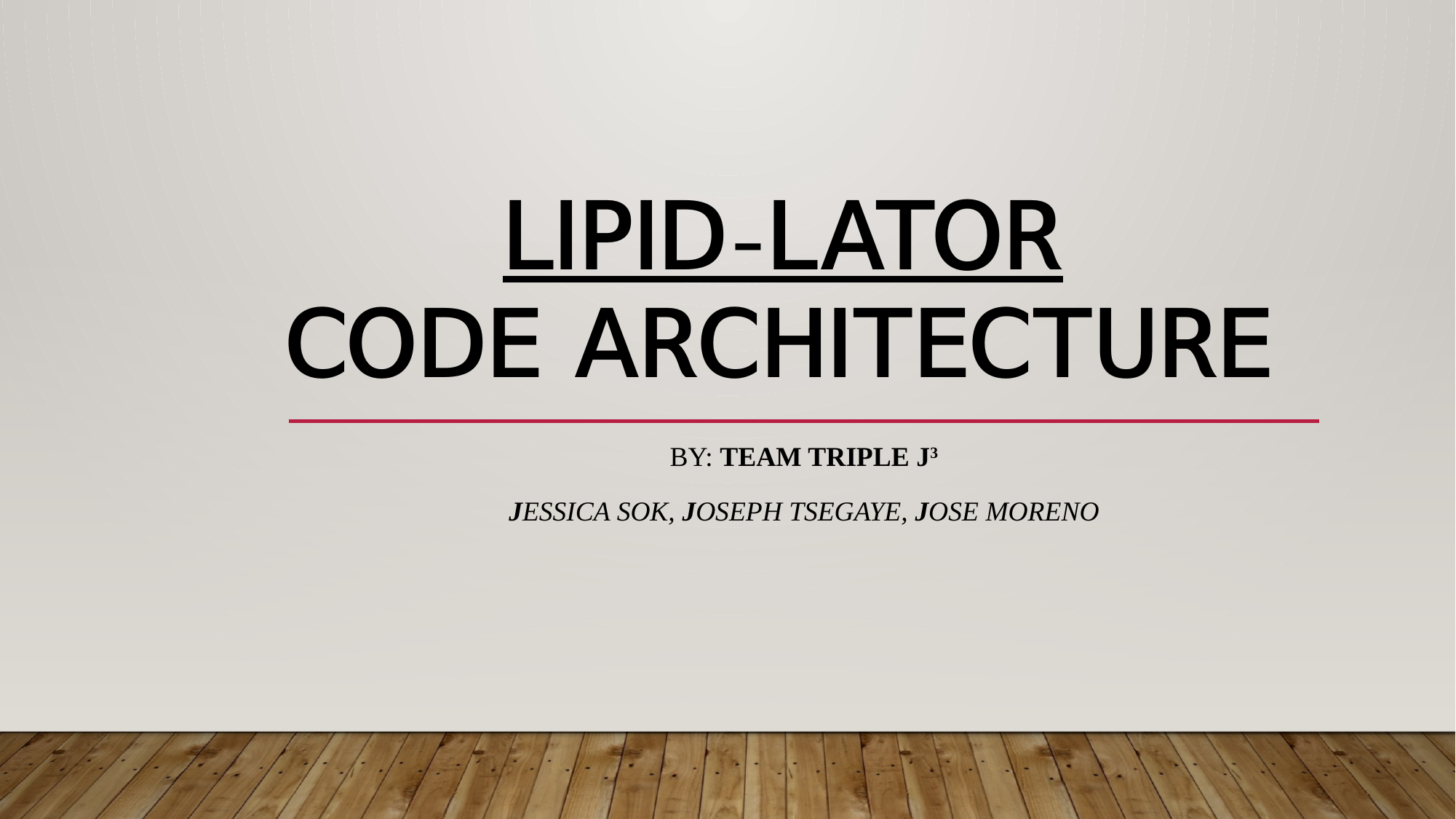

# Lipid-lator Code Architecture
By: Team Triple J3
Jessica Sok, Joseph Tsegaye, Jose Moreno